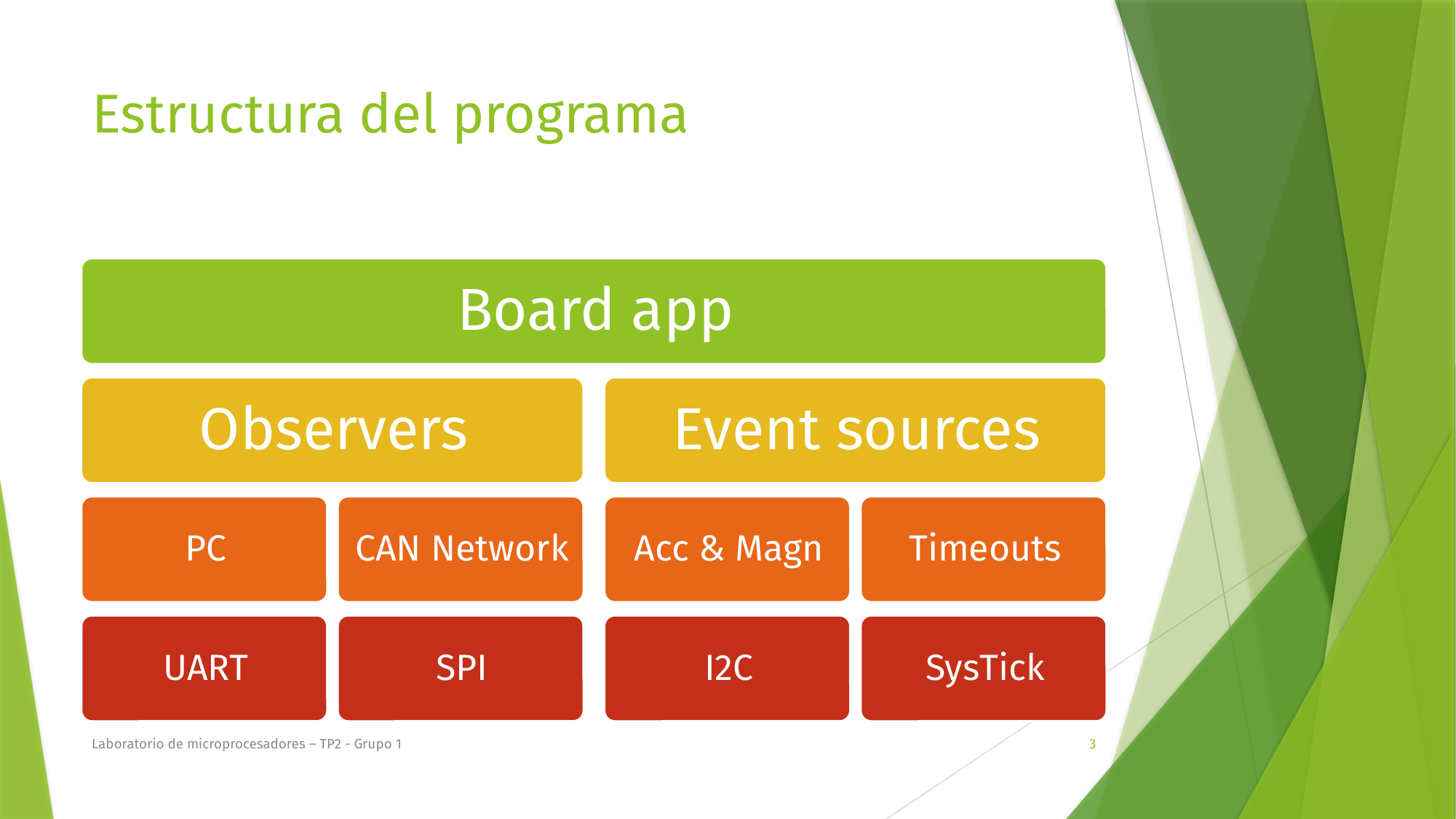

# Estructura del programa
Board app
Observers
PC
UART
CAN Network
SPI
Event sources
Acc & Magn
I2C
Timeouts
SysTick
Laboratorio de microprocesadores – TP2 - Grupo 1
3